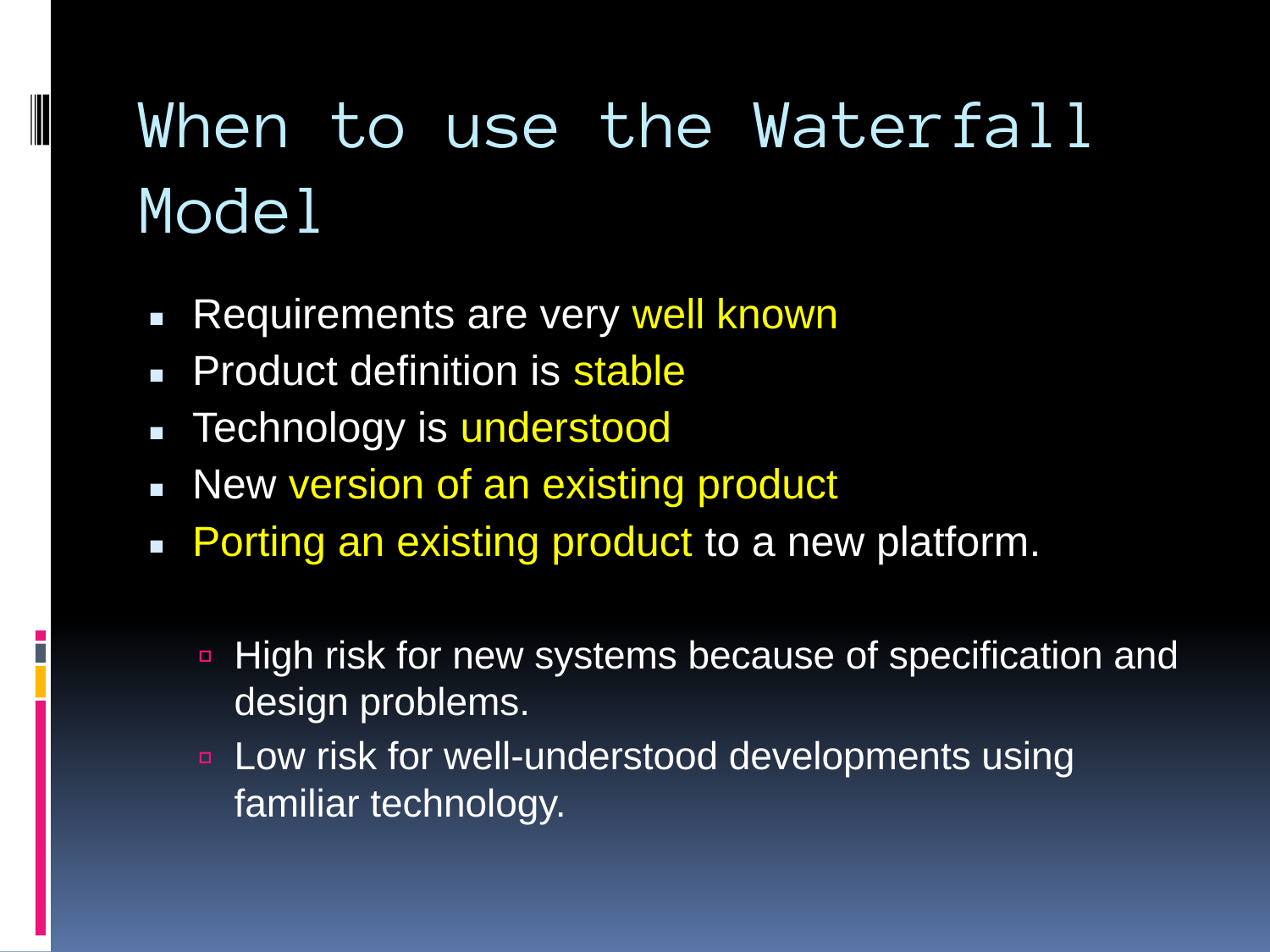

# When to use the Waterfall Model
Requirements are very well known
Product definition is stable
Technology is understood
New version of an existing product
Porting an existing product to a new platform.

High risk for new systems because of specification and
design problems.
Low risk for well-understood developments using familiar technology.